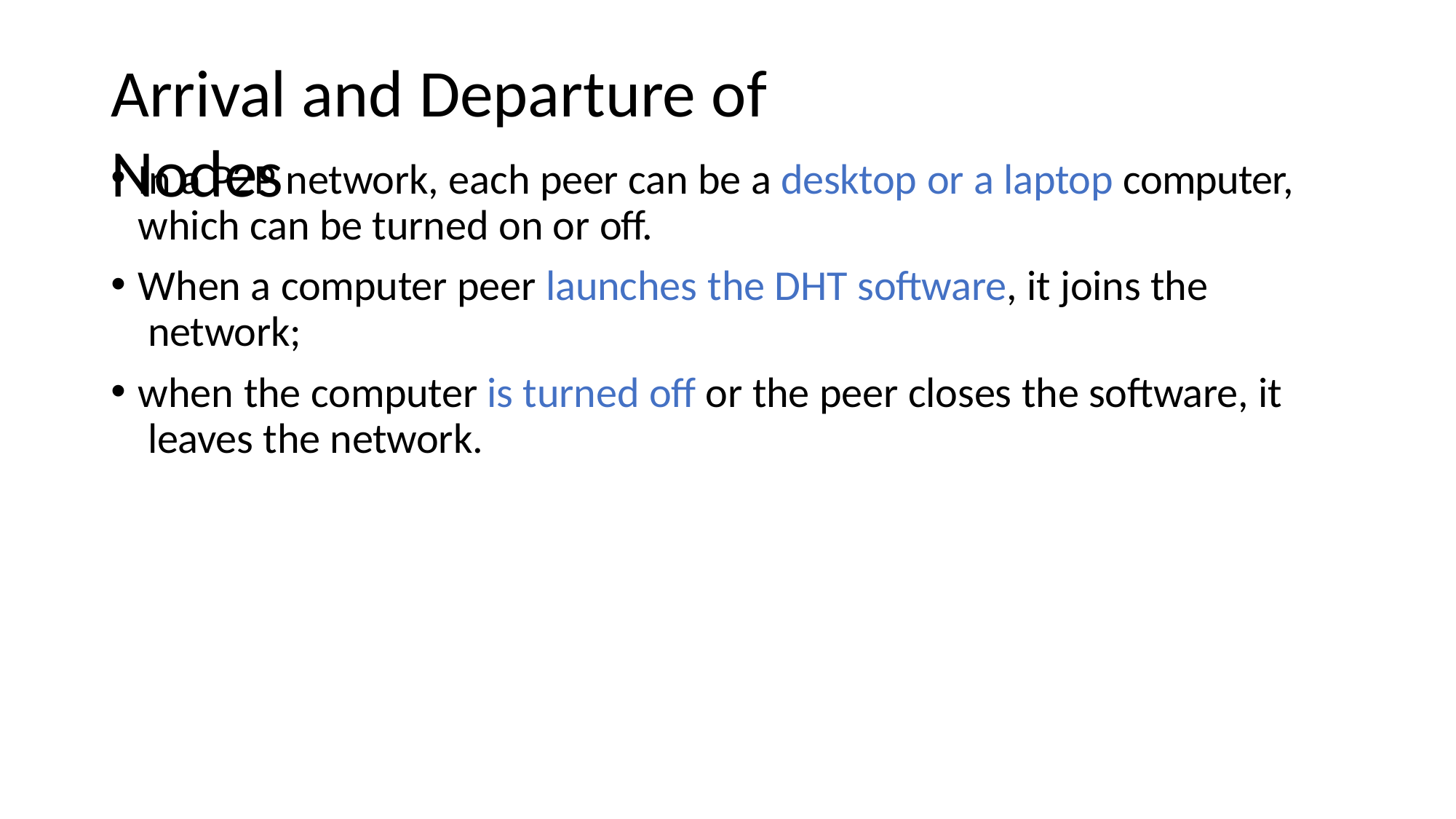

# Arrival and Departure of Nodes
In a P2P network, each peer can be a desktop or a laptop computer,  which can be turned on or off.
When a computer peer launches the DHT software, it joins the  network;
when the computer is turned off or the peer closes the software, it  leaves the network.